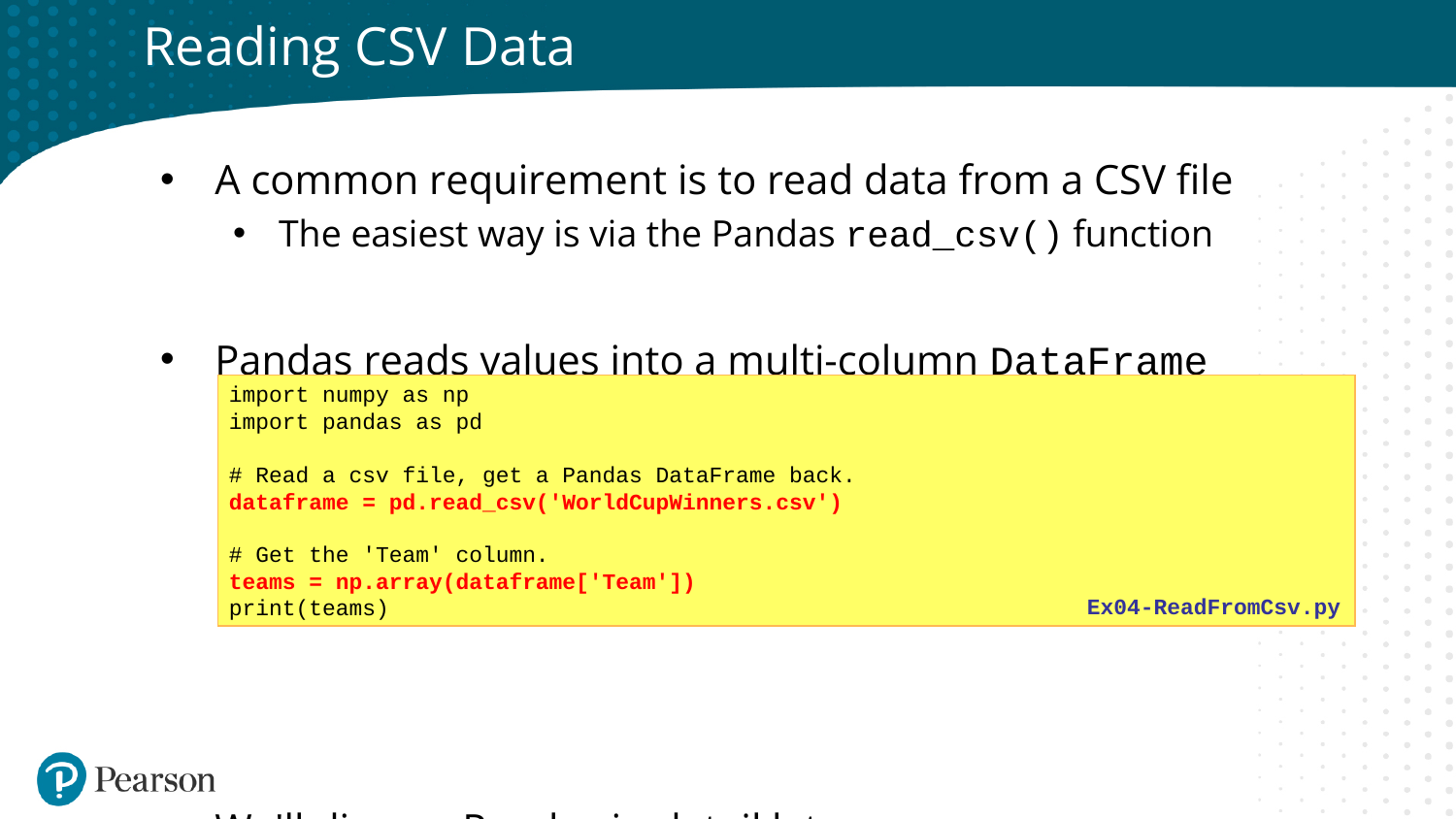

# Reading CSV Data
A common requirement is to read data from a CSV file
The easiest way is via the Pandas read_csv() function

Pandas reads values into a multi-column DataFrame
You can then extract a column into a NumPy array

We'll discuss Pandas in detail later …
import numpy as np
import pandas as pd

# Read a csv file, get a Pandas DataFrame back.
dataframe = pd.read_csv('WorldCupWinners.csv')

# Get the 'Team' column.
teams = np.array(dataframe['Team'])
print(teams)
Ex04-ReadFromCsv.py